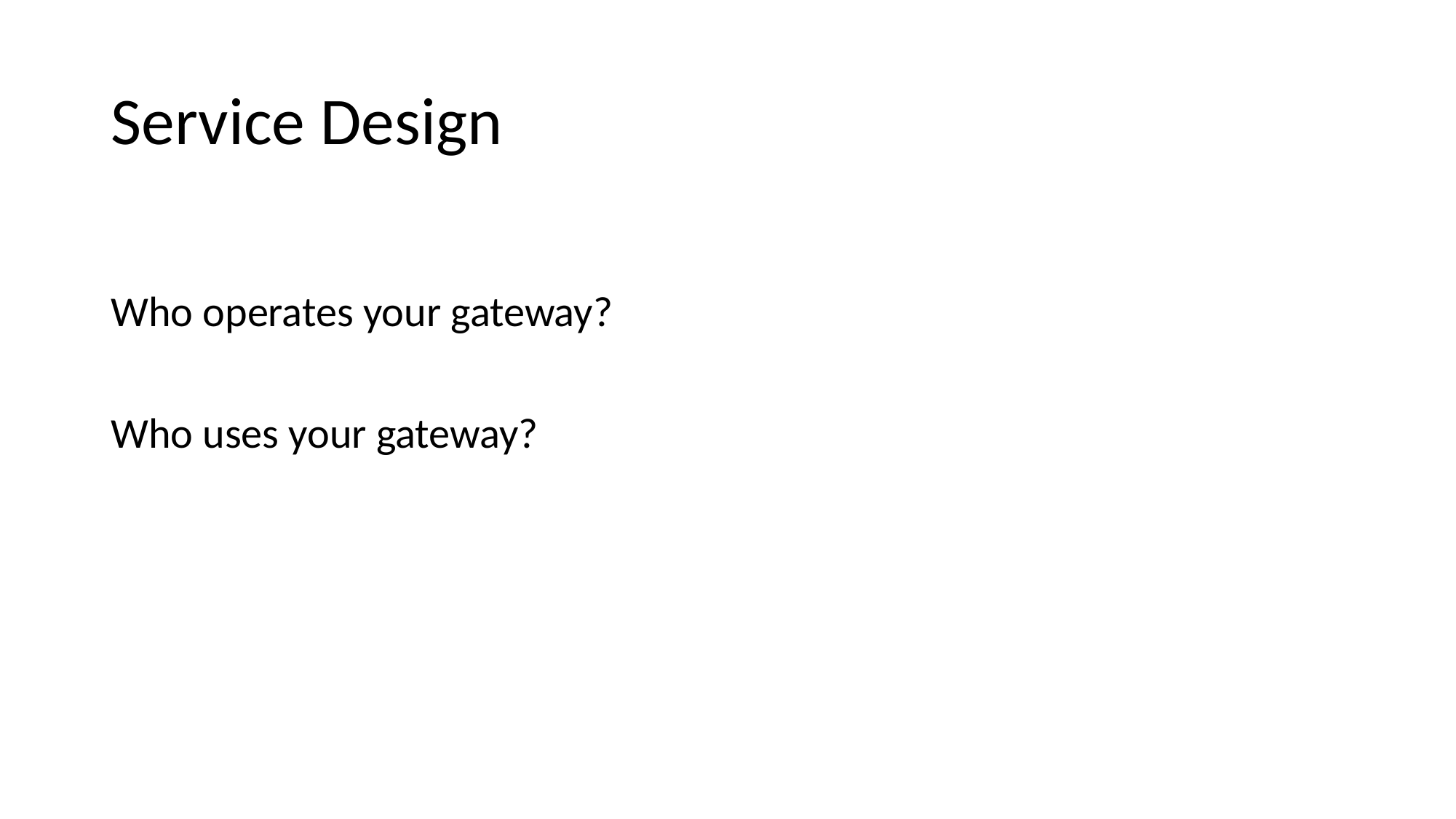

# Service Design

Who operates your gateway?

Who uses your gateway?